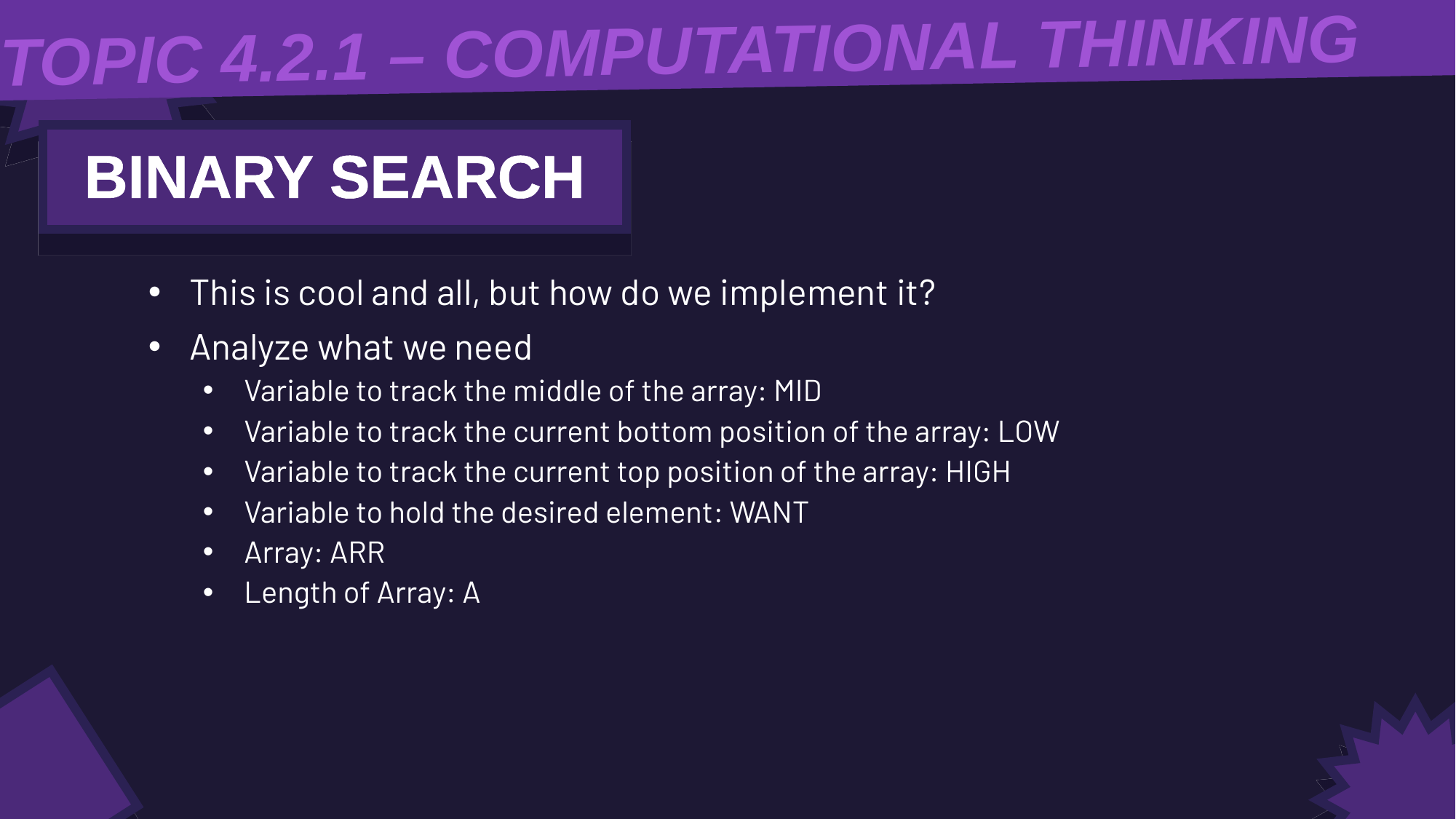

TOPIC 4.2.1 – COMPUTATIONAL THINKING

BINARY SEARCH
This is cool and all, but how do we implement it?
Analyze what we need
Variable to track the middle of the array: MID
Variable to track the current bottom position of the array: LOW
Variable to track the current top position of the array: HIGH
Variable to hold the desired element: WANT
Array: ARR
Length of Array: A